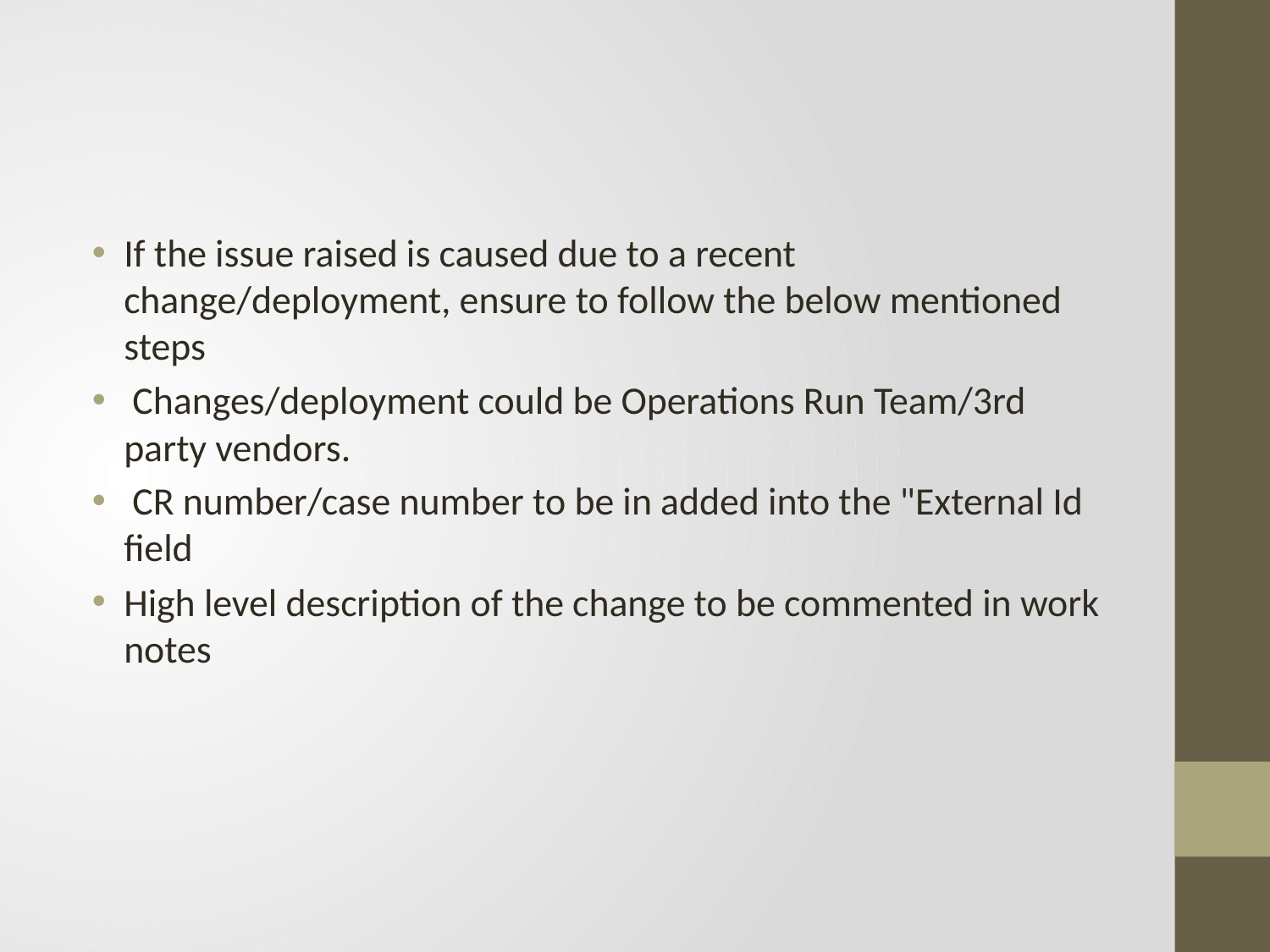

#
If the issue raised is caused due to a recent change/deployment, ensure to follow the below mentioned steps
 Changes/deployment could be Operations Run Team/3rd party vendors.
 CR number/case number to be in added into the "External Id field
High level description of the change to be commented in work notes